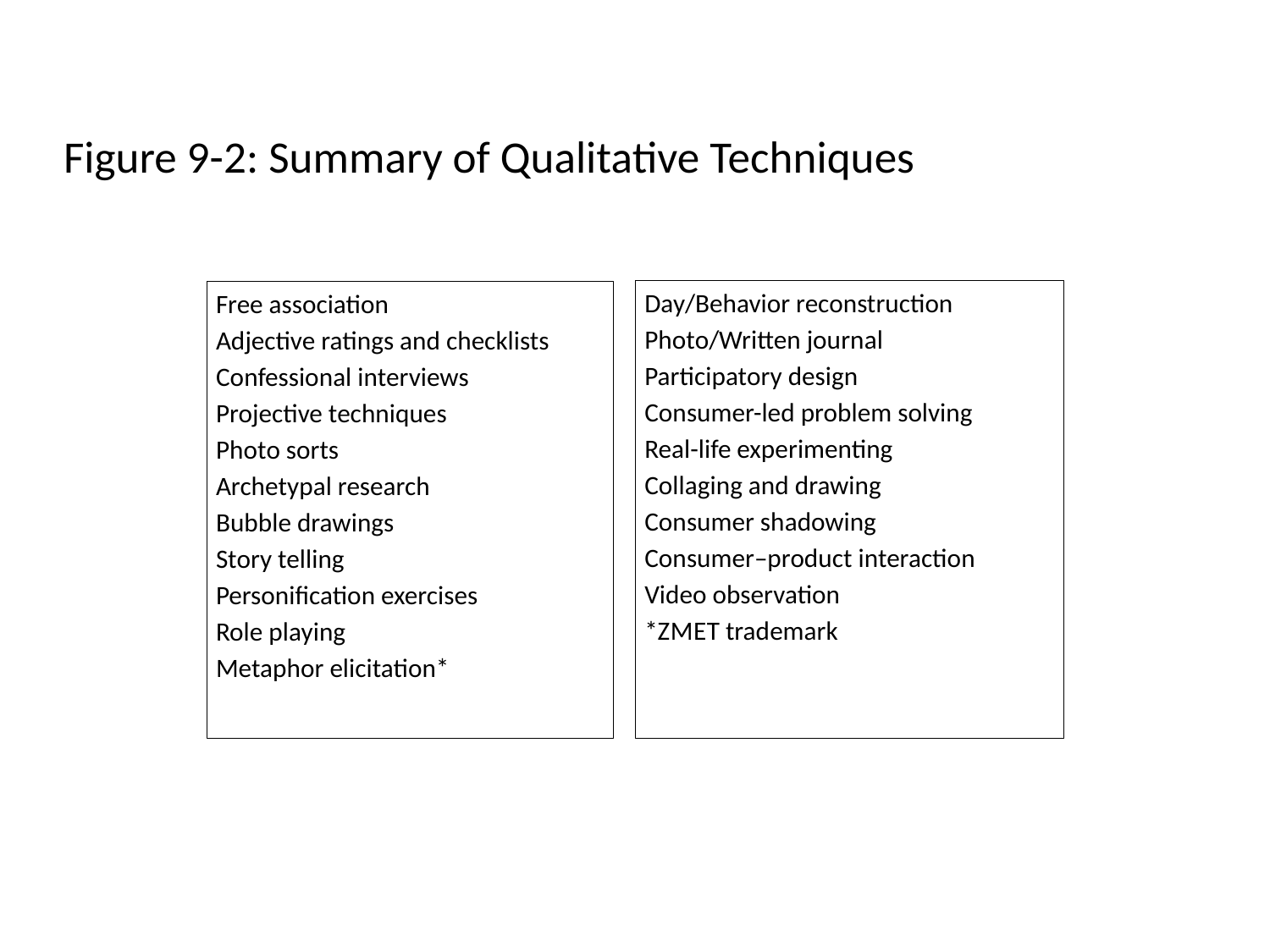

# Figure 9-2: Summary of Qualitative Techniques
Day/Behavior reconstruction
Photo/Written journal
Participatory design
Consumer-led problem solving
Real-life experimenting
Collaging and drawing
Consumer shadowing
Consumer–product interaction
Video observation
*Z M E T trademark
Free association
Adjective ratings and checklists
Confessional interviews
Projective techniques
Photo sorts
Archetypal research
Bubble drawings
Story telling
Personification exercises
Role playing
Metaphor elicitation*